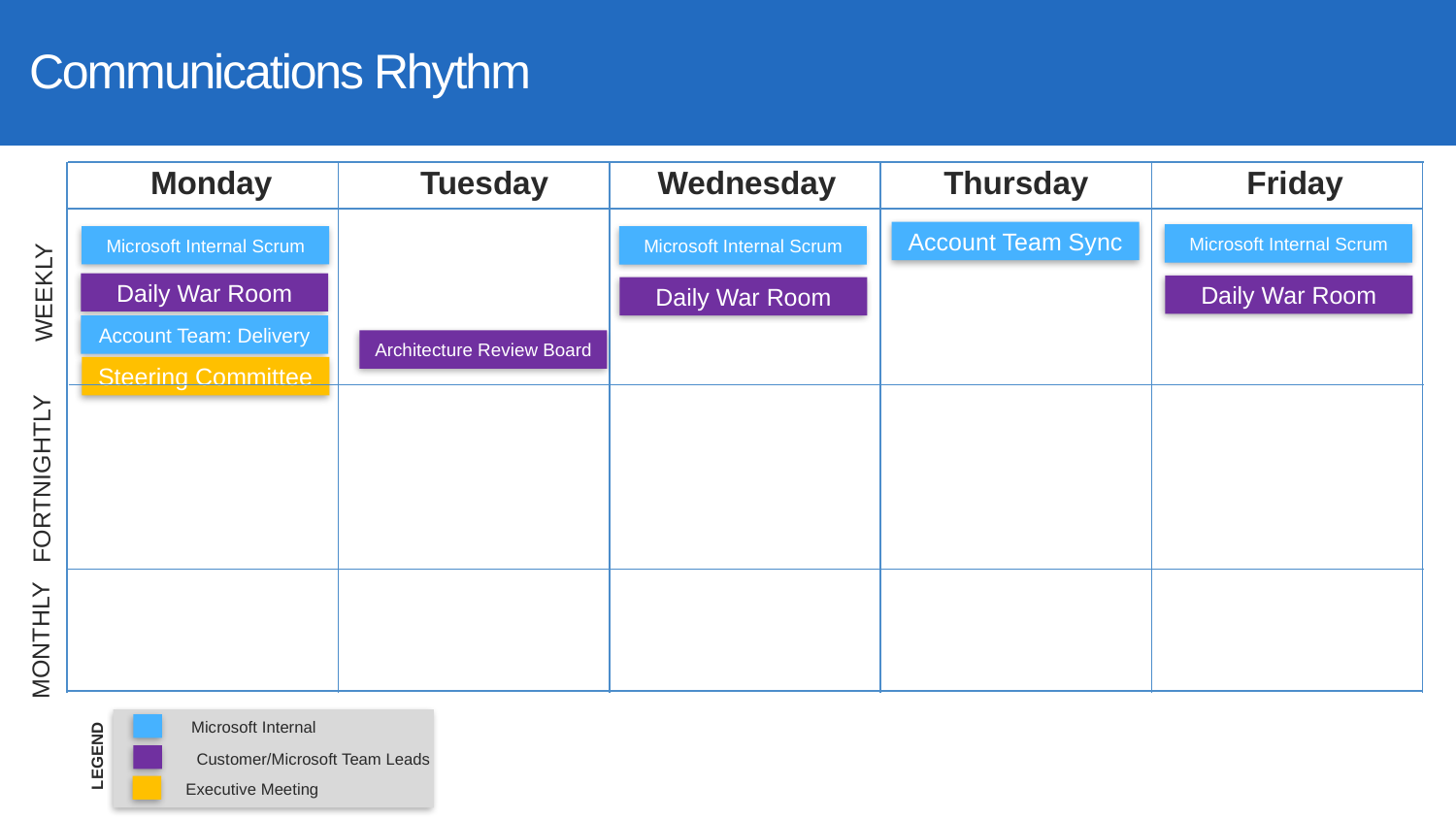

# Communications Rhythm
Wednesday
Thursday
Friday
Monday
Tuesday
Account Team Sync
Microsoft Internal Scrum
Microsoft Internal Scrum
Microsoft Internal Scrum
Daily War Room
Daily War Room
Daily War Room
WEEKLY
Account Team: Delivery
Architecture Review Board
Steering Committee
FORTNIGHTLY
MONTHLY

Microsoft Internal

Customer/Microsoft Team Leads

Executive Meeting

LEGEND